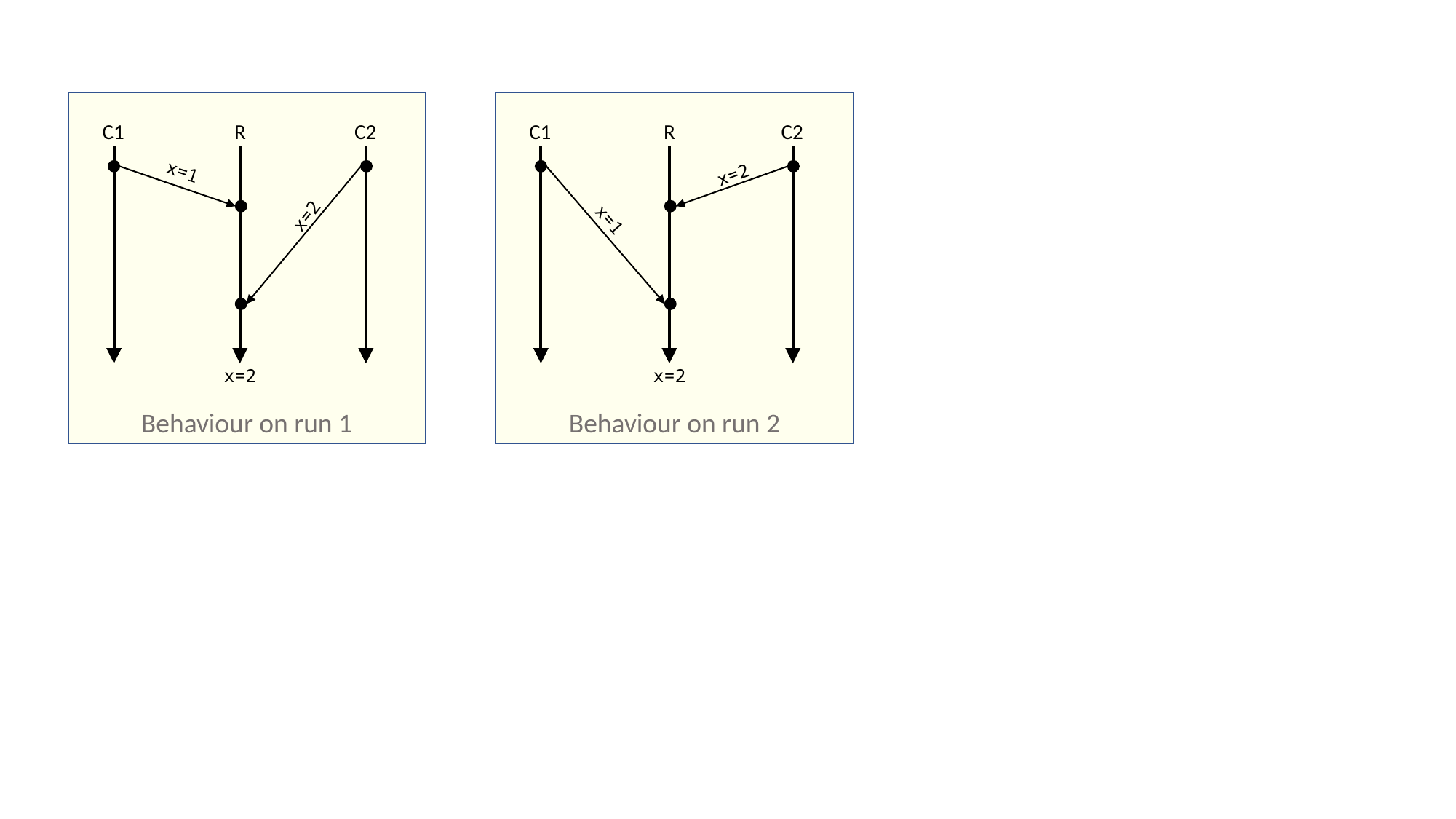

Behaviour on run 1
Behaviour on run 2
C1
R
C2
C1
R
C2
x=1

x=2

x=2
x=1

x=2
x=2